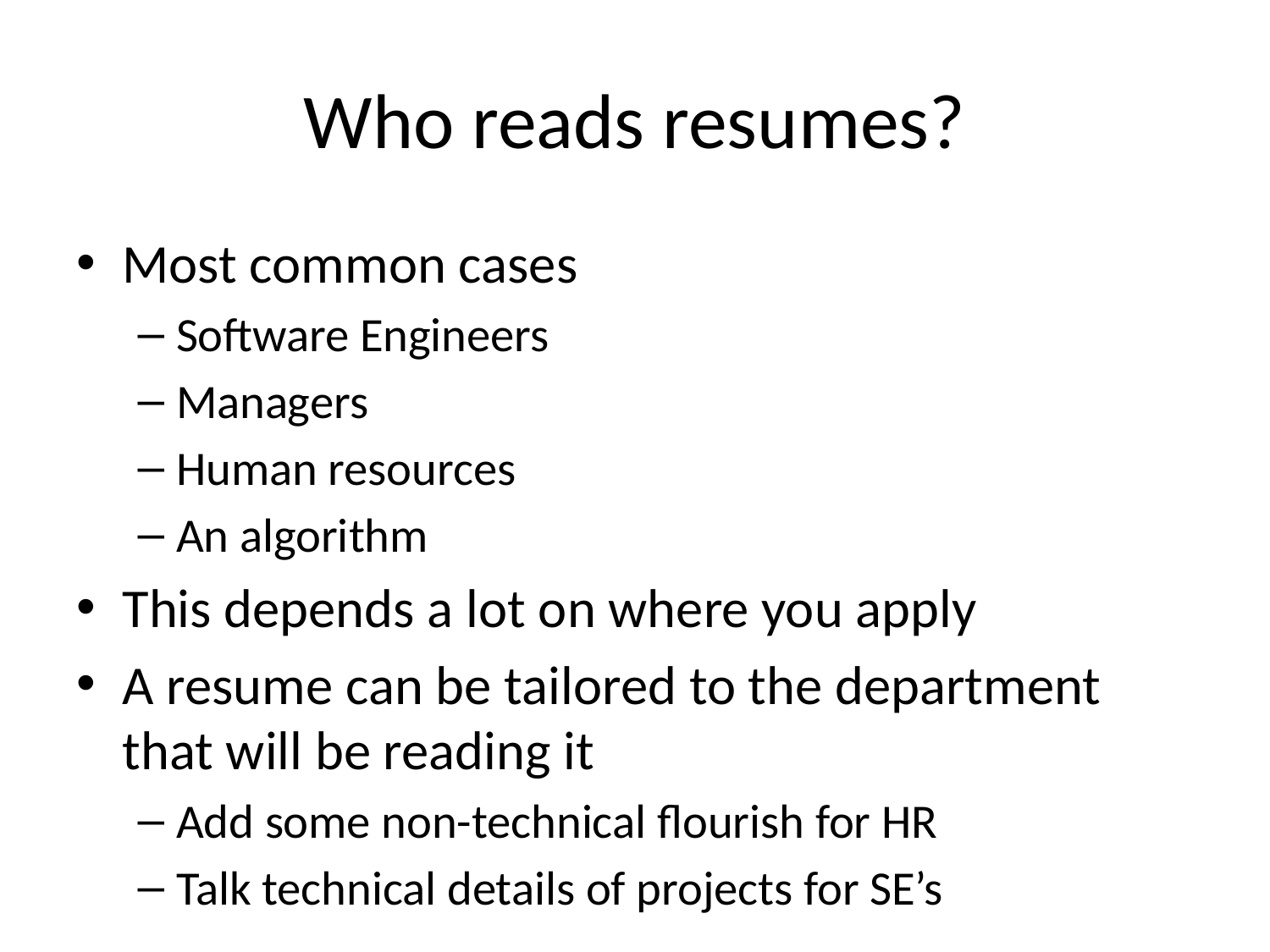

# Who reads resumes?
Most common cases
Software Engineers
Managers
Human resources
An algorithm
This depends a lot on where you apply
A resume can be tailored to the department that will be reading it
Add some non-technical flourish for HR
Talk technical details of projects for SE’s